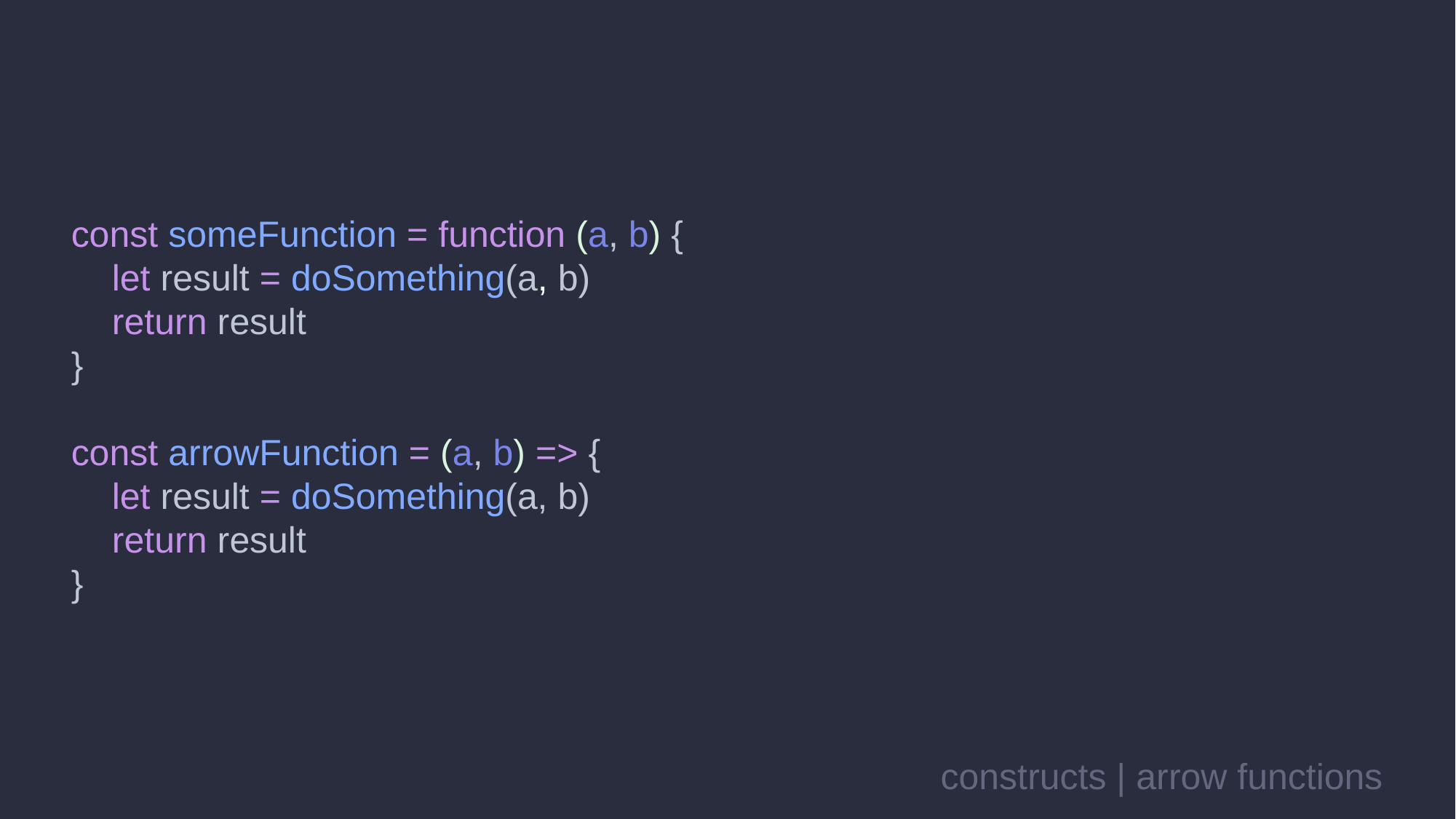

const someFunction = function (a, b) {
    let result = doSomething(a, b)
    return result
}

const arrowFunction = (a, b) => {
    let result = doSomething(a, b)
    return result
}
constructs | arrow functions